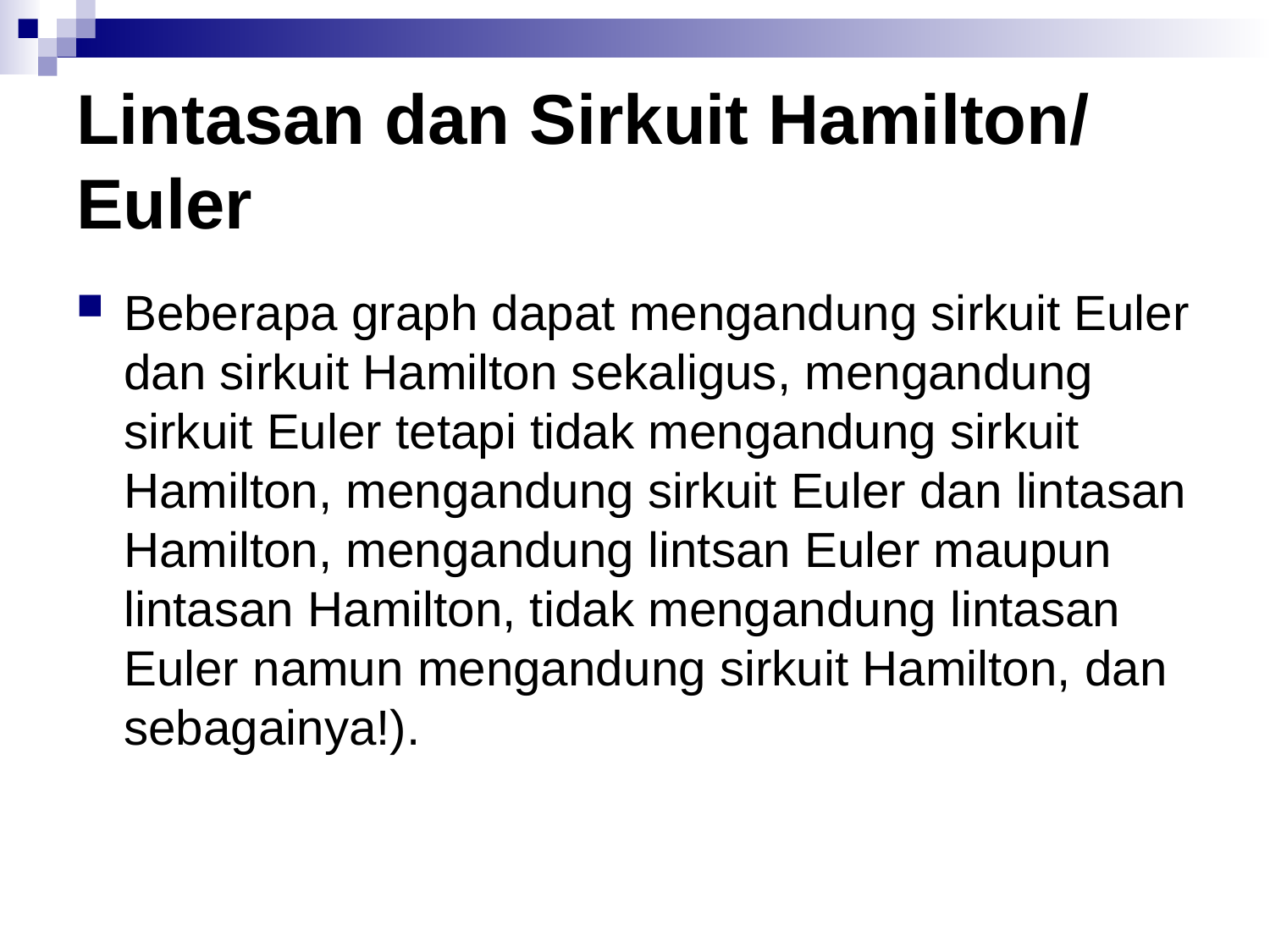

# Lintasan dan Sirkuit Hamilton/ Euler
Beberapa graph dapat mengandung sirkuit Euler dan sirkuit Hamilton sekaligus, mengandung sirkuit Euler tetapi tidak mengandung sirkuit Hamilton, mengandung sirkuit Euler dan lintasan Hamilton, mengandung lintsan Euler maupun lintasan Hamilton, tidak mengandung lintasan Euler namun mengandung sirkuit Hamilton, dan sebagainya!).